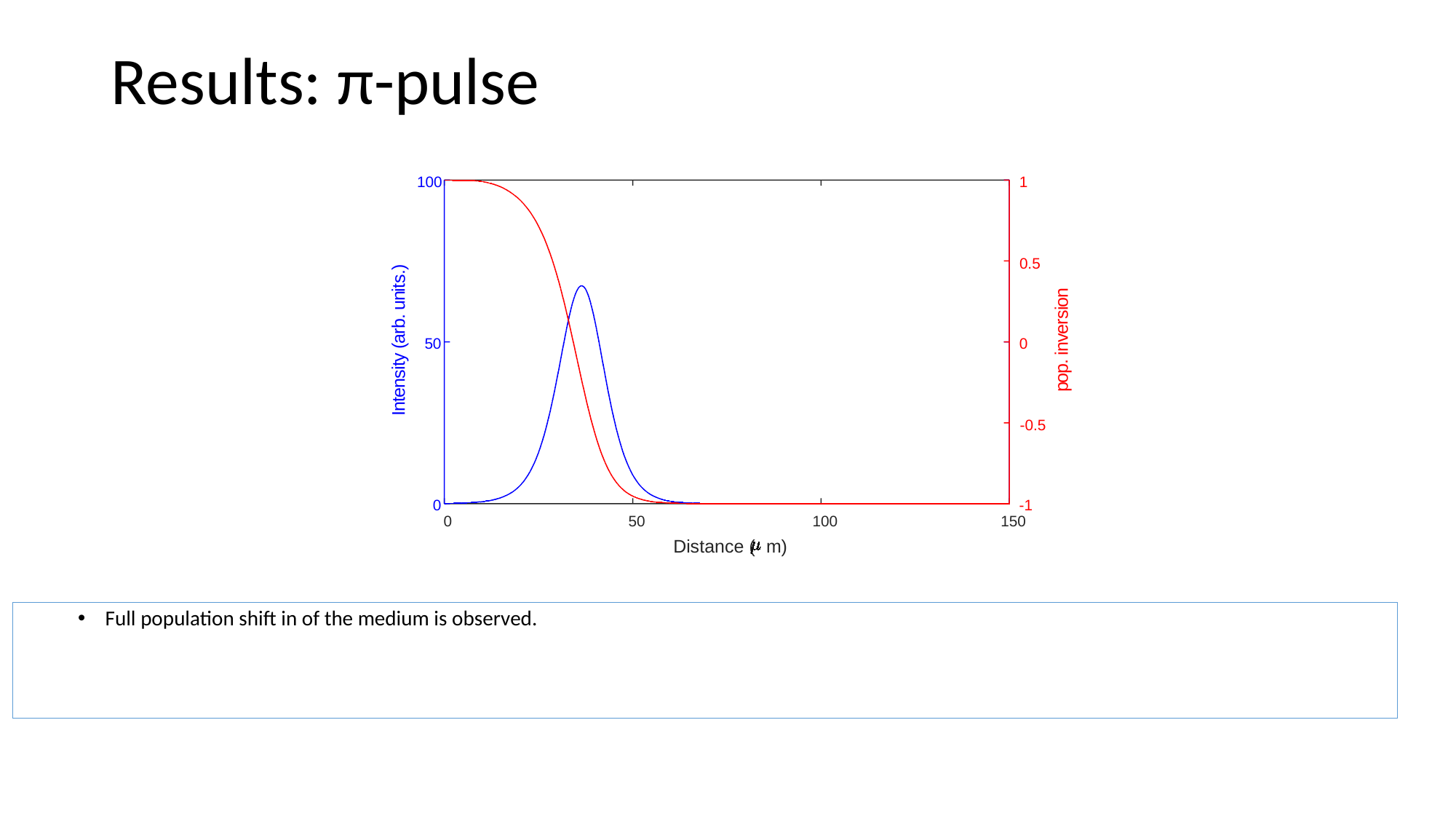

# Results: π-pulse
100

)
.
s
t
i
n

u

.

b

r
a

50
(

y
t
i

s
n

e
t

n
I

0

0
50
100
150
Distance (
m)

1

0.5

n

o
i

s
r

e

v
0

n
i

.
p

o

p

-0.5

-1

Full population shift in of the medium is observed.